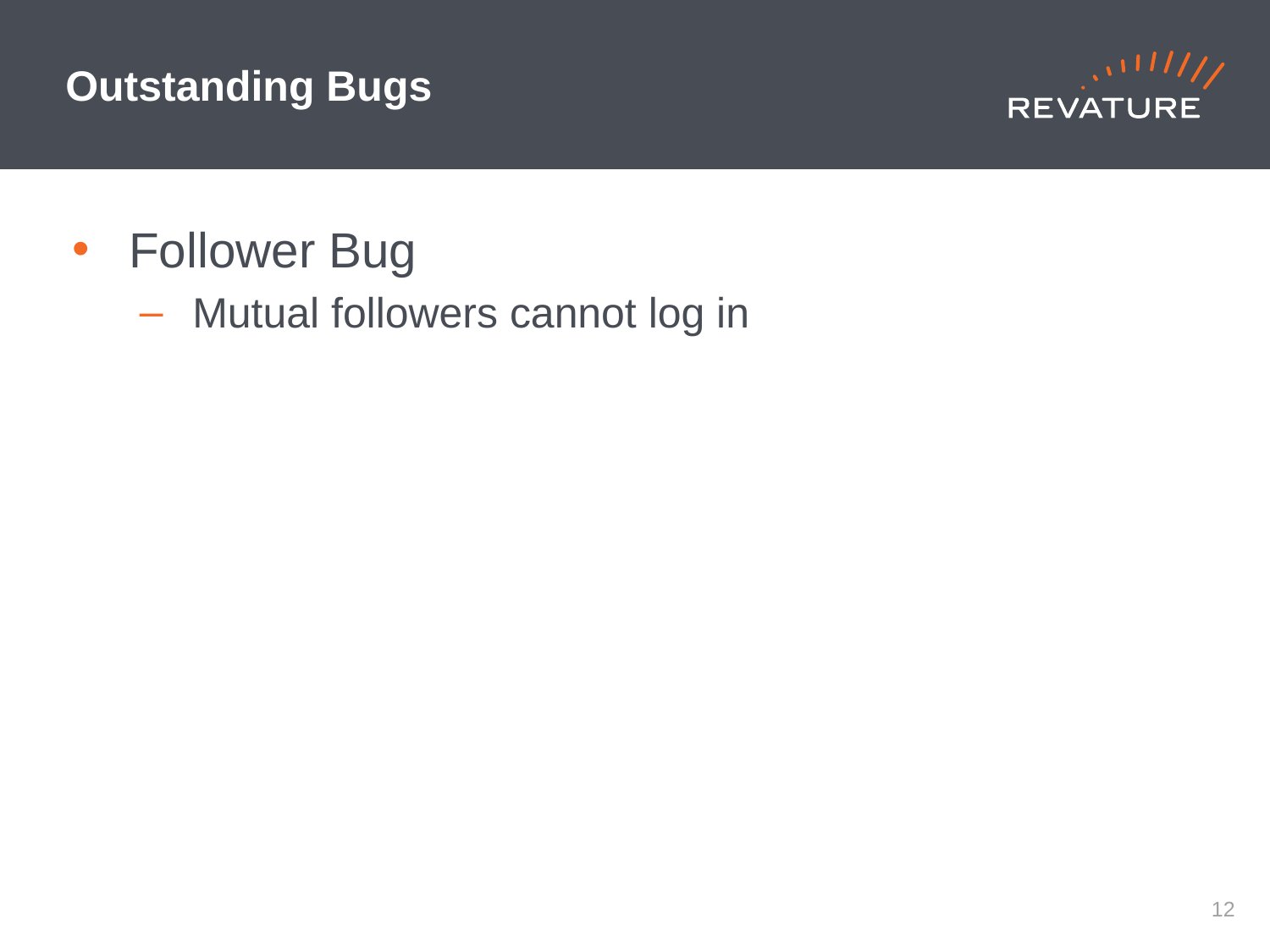

# Outstanding Bugs
Follower Bug
Mutual followers cannot log in
12